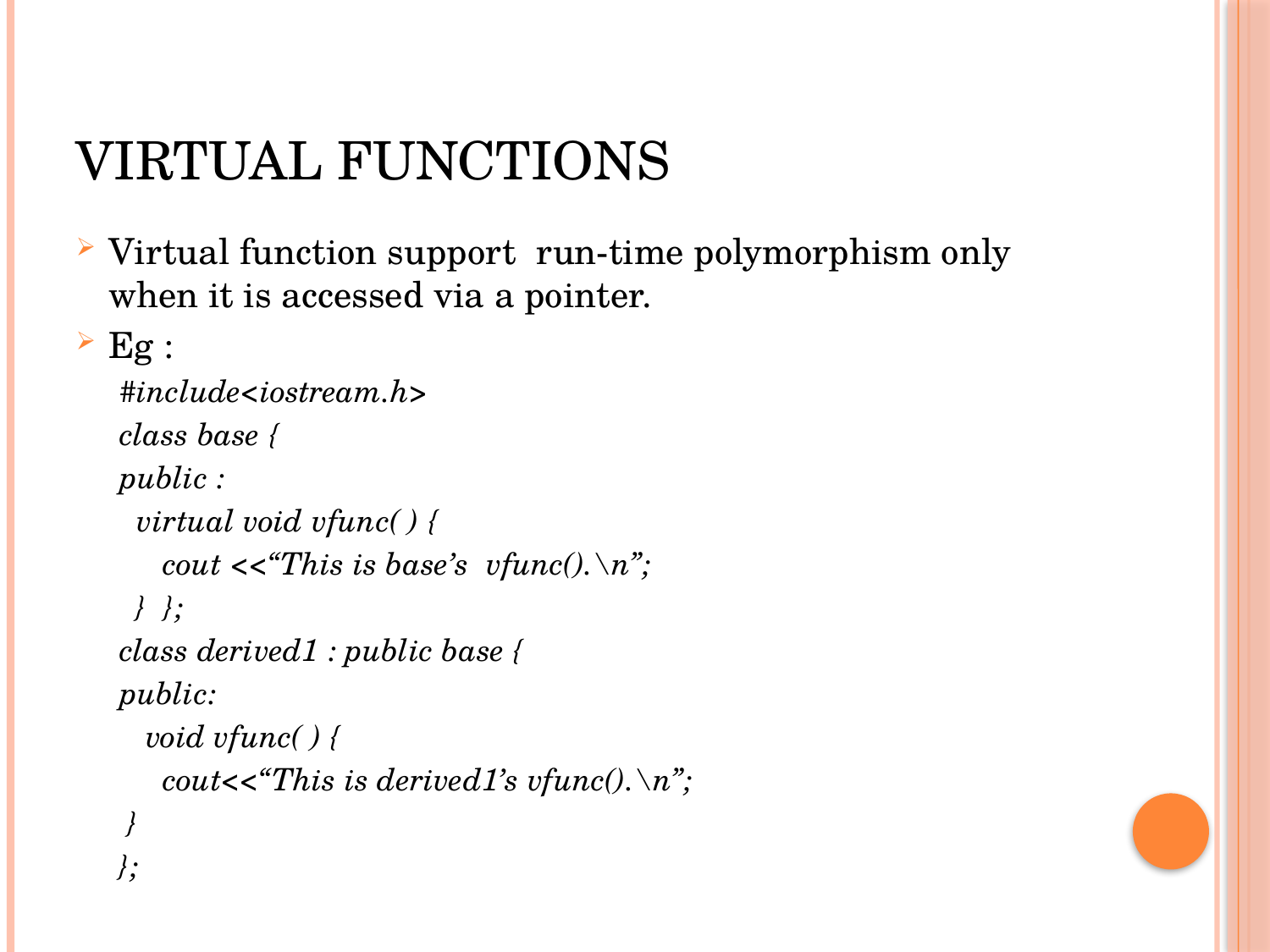

# Virtual functions
Virtual function support  run-time polymorphism only when it is accessed via a pointer.
Eg :
#include<iostream.h>
class base {
public :
  virtual void vfunc( ) {
     cout <<“This is base’s  vfunc().\n”;
  }  };
class derived1 : public base {
public:
   void vfunc( ) {
     cout<<“This is derived1’s vfunc().\n”;
 }
};